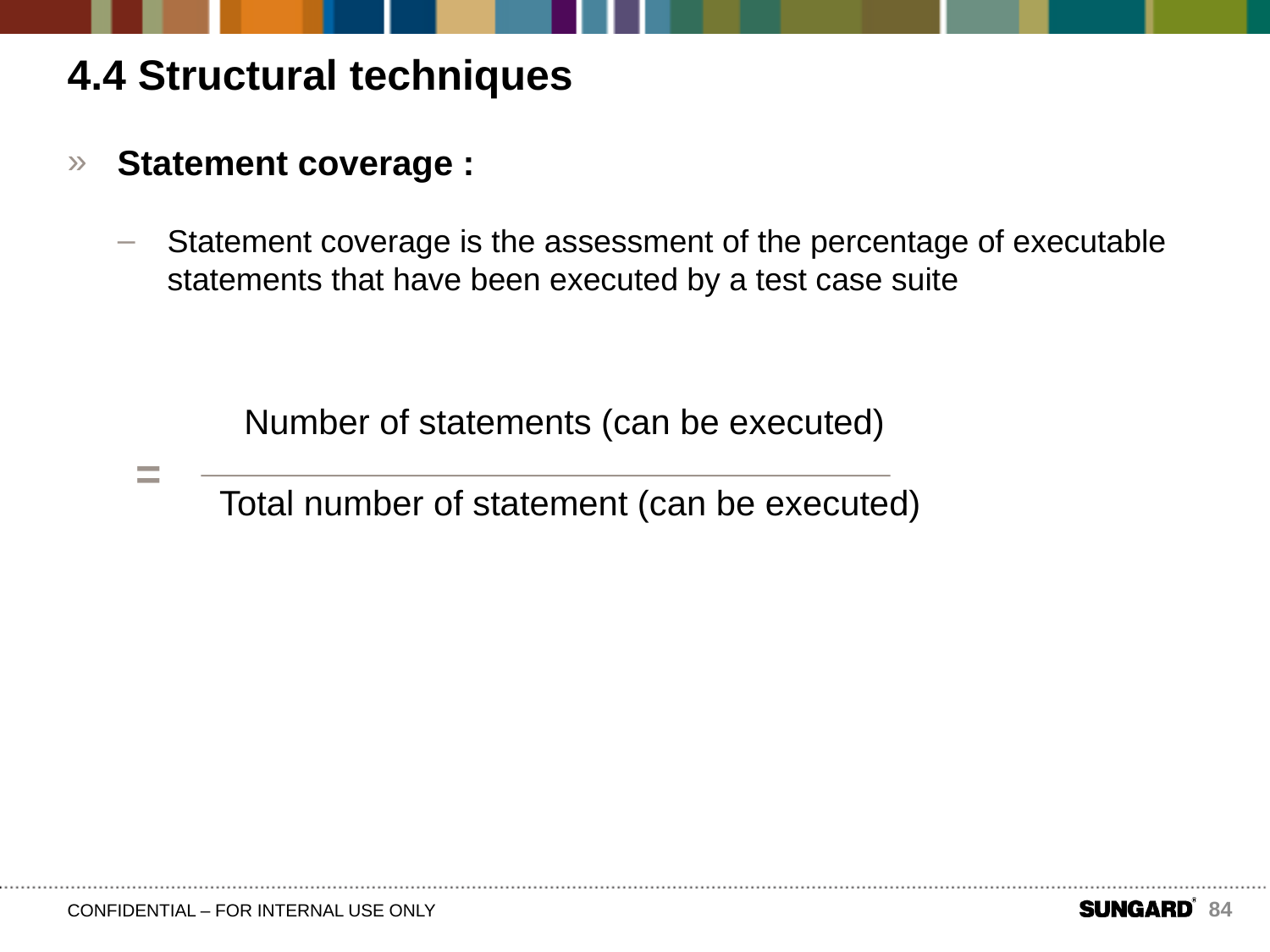

# 4.4 Structural techniques
Statement coverage :
Statement coverage is the assessment of the percentage of executable statements that have been executed by a test case suite

             Number of statements (can be executed)
	     Total number of statement (can be executed)

=

84